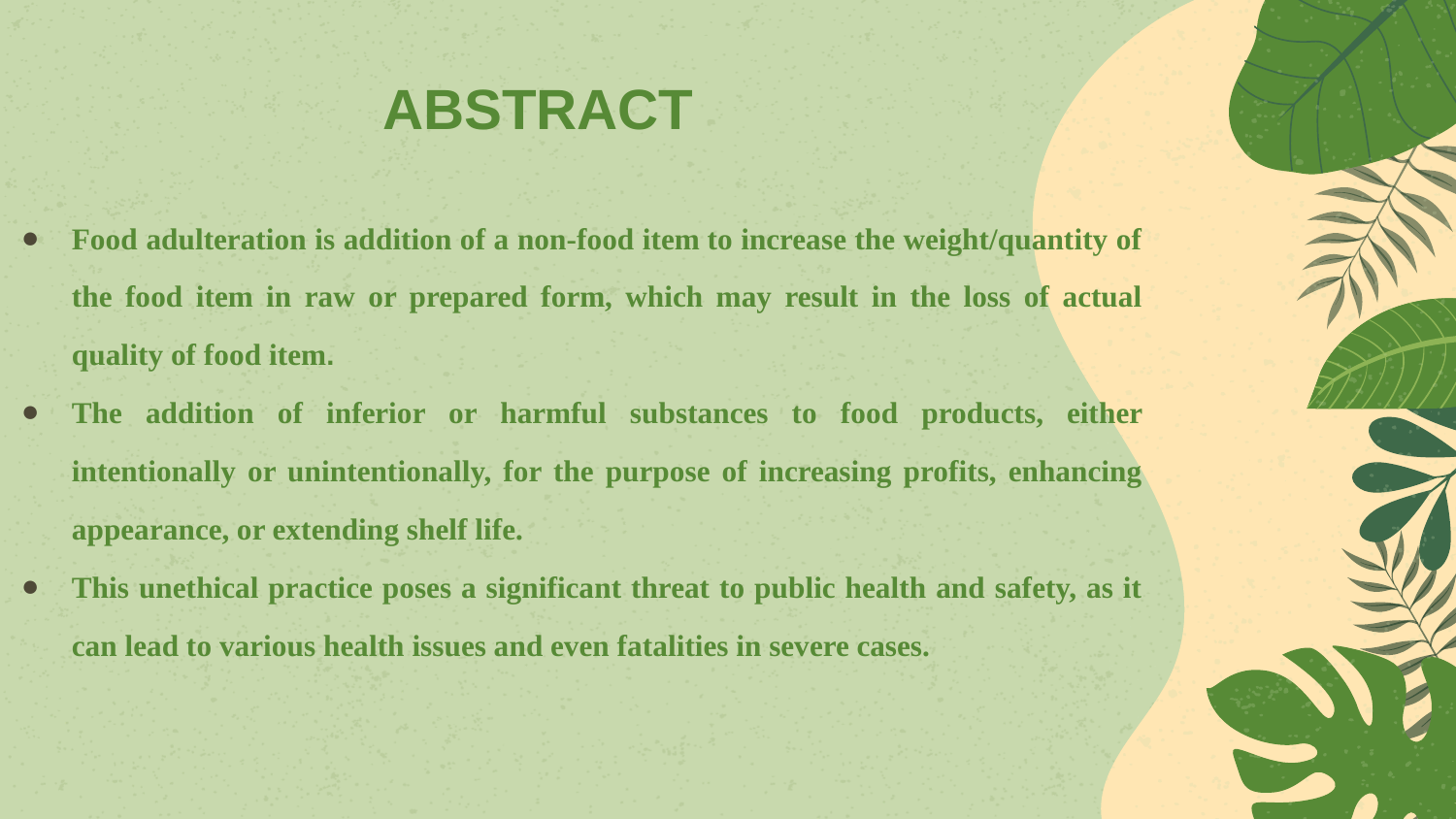

# ABSTRACT
Food adulteration is addition of a non-food item to increase the weight/quantity of the food item in raw or prepared form, which may result in the loss of actual quality of food item.
The addition of inferior or harmful substances to food products, either intentionally or unintentionally, for the purpose of increasing profits, enhancing appearance, or extending shelf life.
This unethical practice poses a significant threat to public health and safety, as it can lead to various health issues and even fatalities in severe cases.